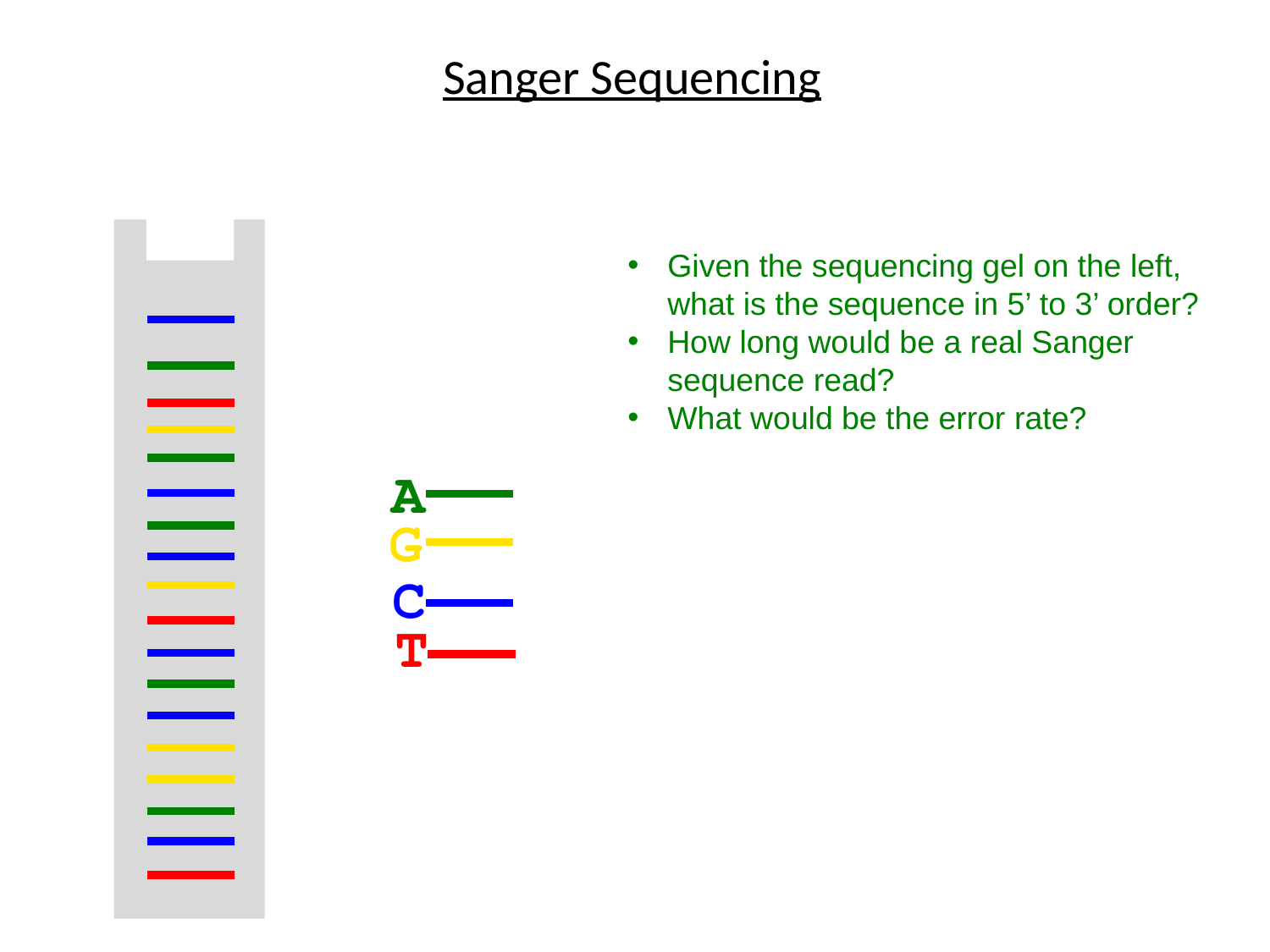

Sanger Sequencing

Given the sequencing gel on the left, what is the sequence in 5’ to 3’ order?
How long would be a real Sanger sequence read?
What would be the error rate?
A
G
C
T